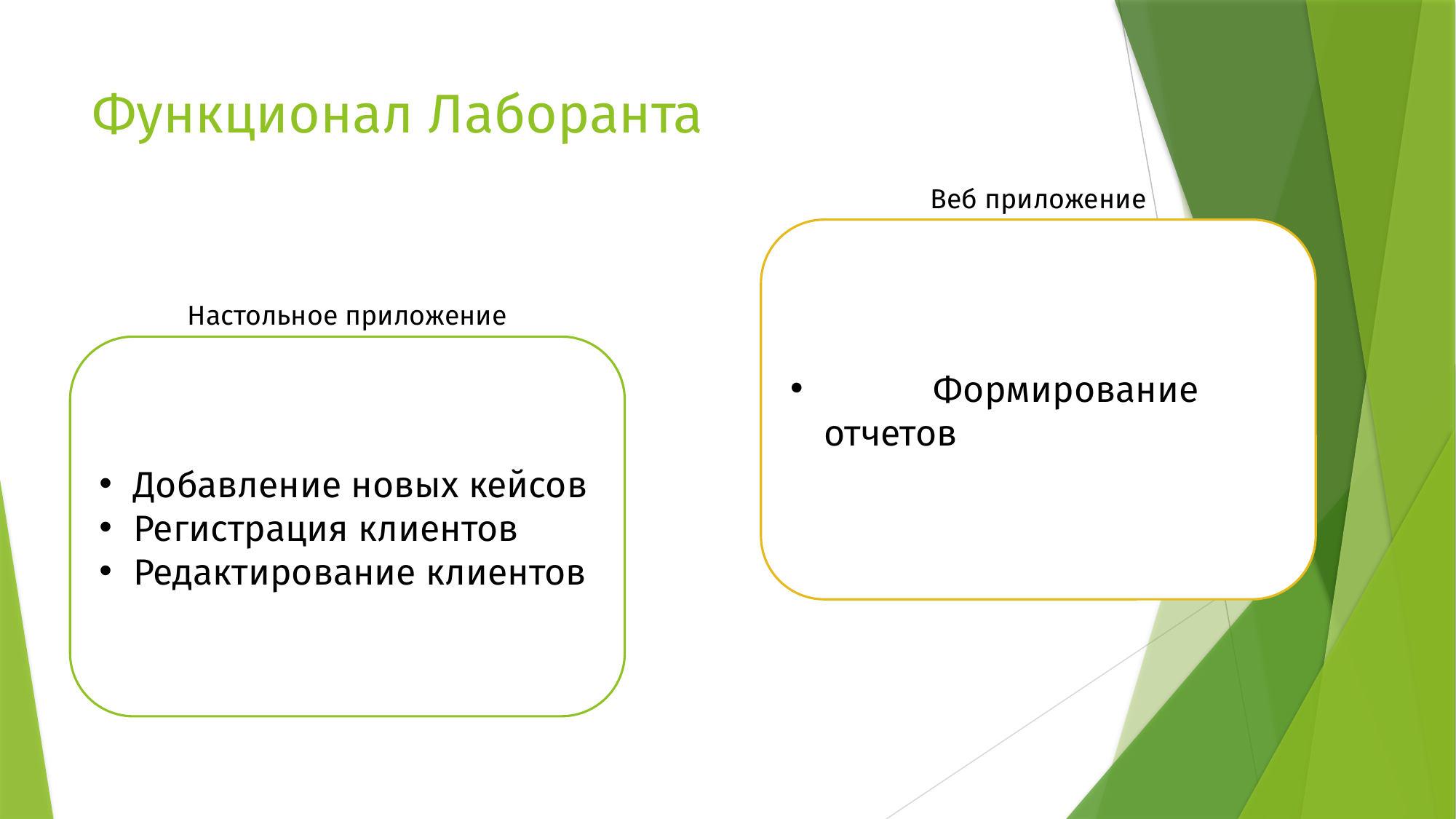

# Функционал Лаборанта
Веб приложение
	Формирование отчетов
Настольное приложение
Добавление новых кейсов
Регистрация клиентов
Редактирование клиентов